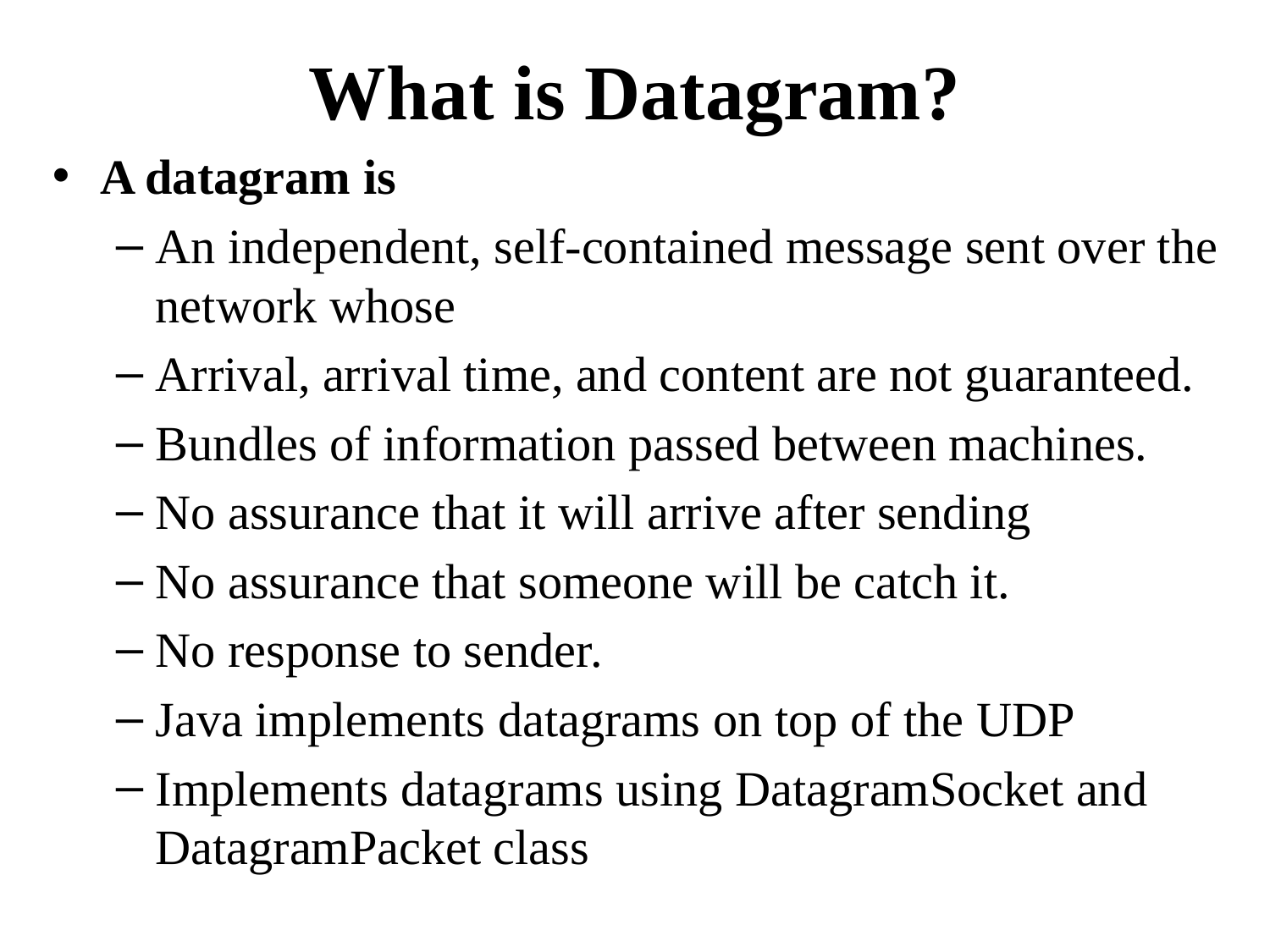

# What is Datagram?
A datagram is
An independent, self-contained message sent over the network whose
Arrival, arrival time, and content are not guaranteed.
Bundles of information passed between machines.
No assurance that it will arrive after sending
No assurance that someone will be catch it.
No response to sender.
Java implements datagrams on top of the UDP
Implements datagrams using DatagramSocket and DatagramPacket class